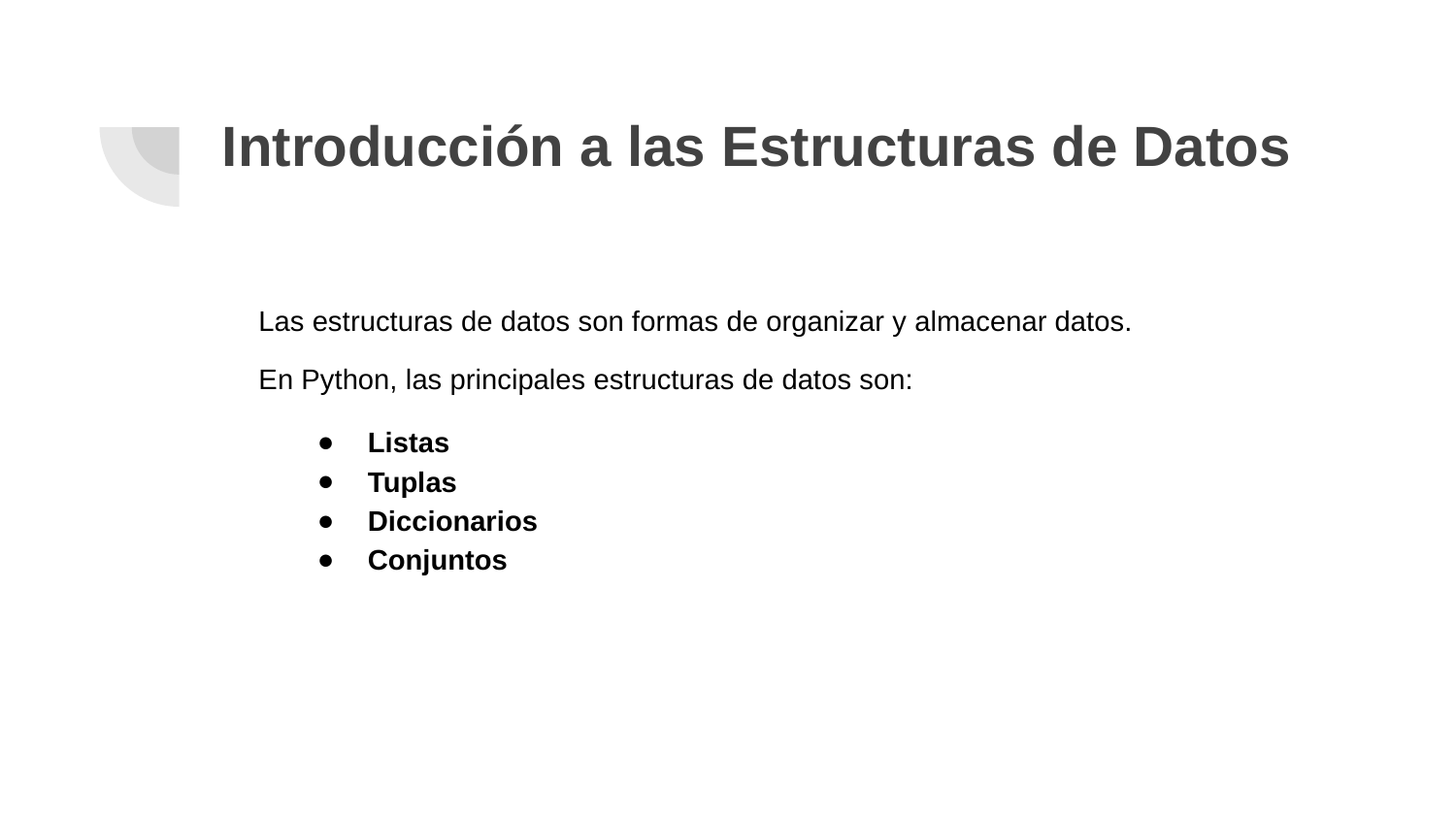

# Introducción a las Estructuras de Datos
Las estructuras de datos son formas de organizar y almacenar datos.
En Python, las principales estructuras de datos son:
Listas
Tuplas
Diccionarios
Conjuntos